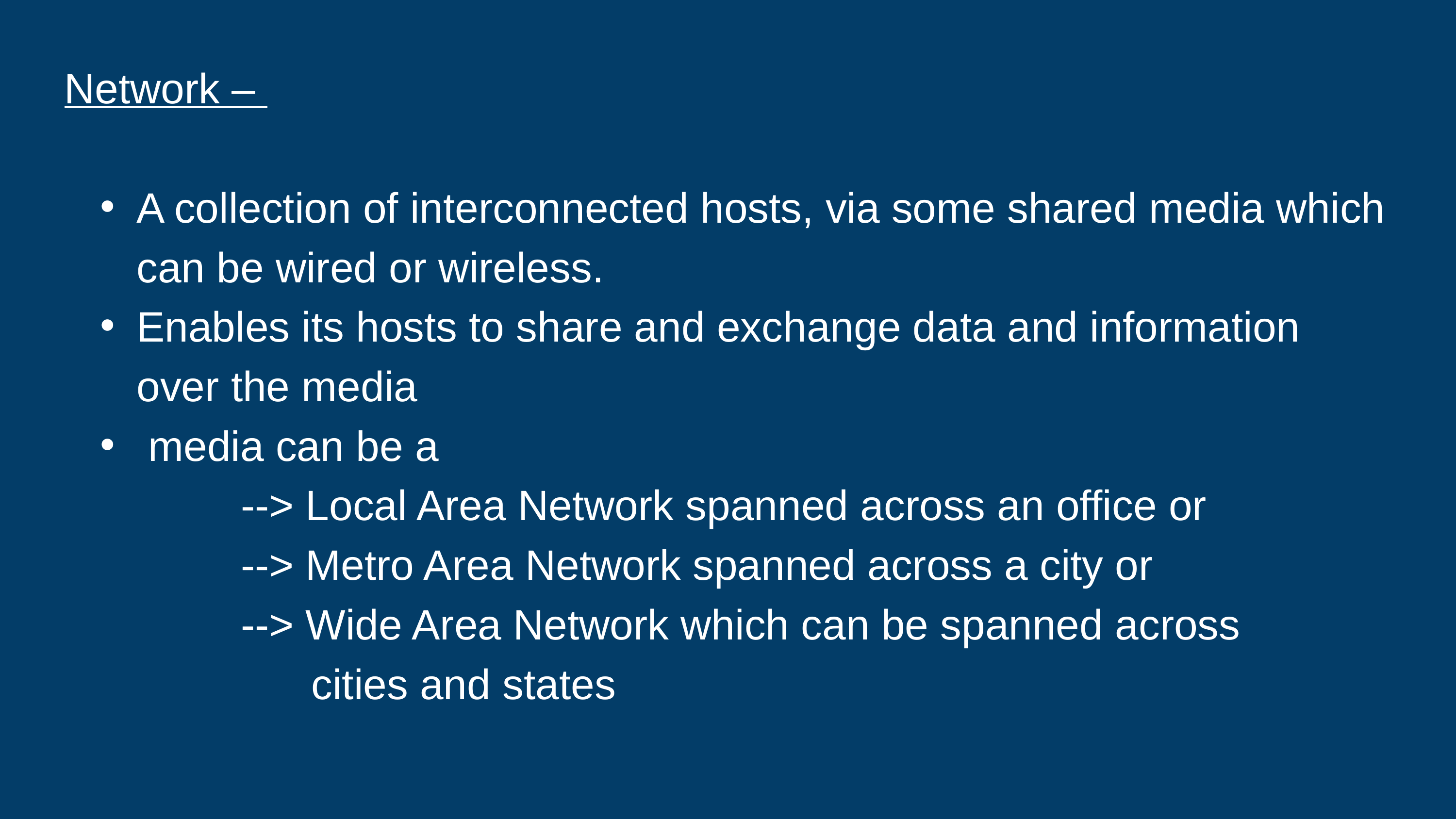

Network –

A collection of interconnected hosts, via some shared media which can be wired or wireless.
Enables its hosts to share and exchange data and information over the media
 media can be a
               --> Local Area Network spanned across an office or
               --> Metro Area Network spanned across a city or
               --> Wide Area Network which can be spanned across
                     cities and states